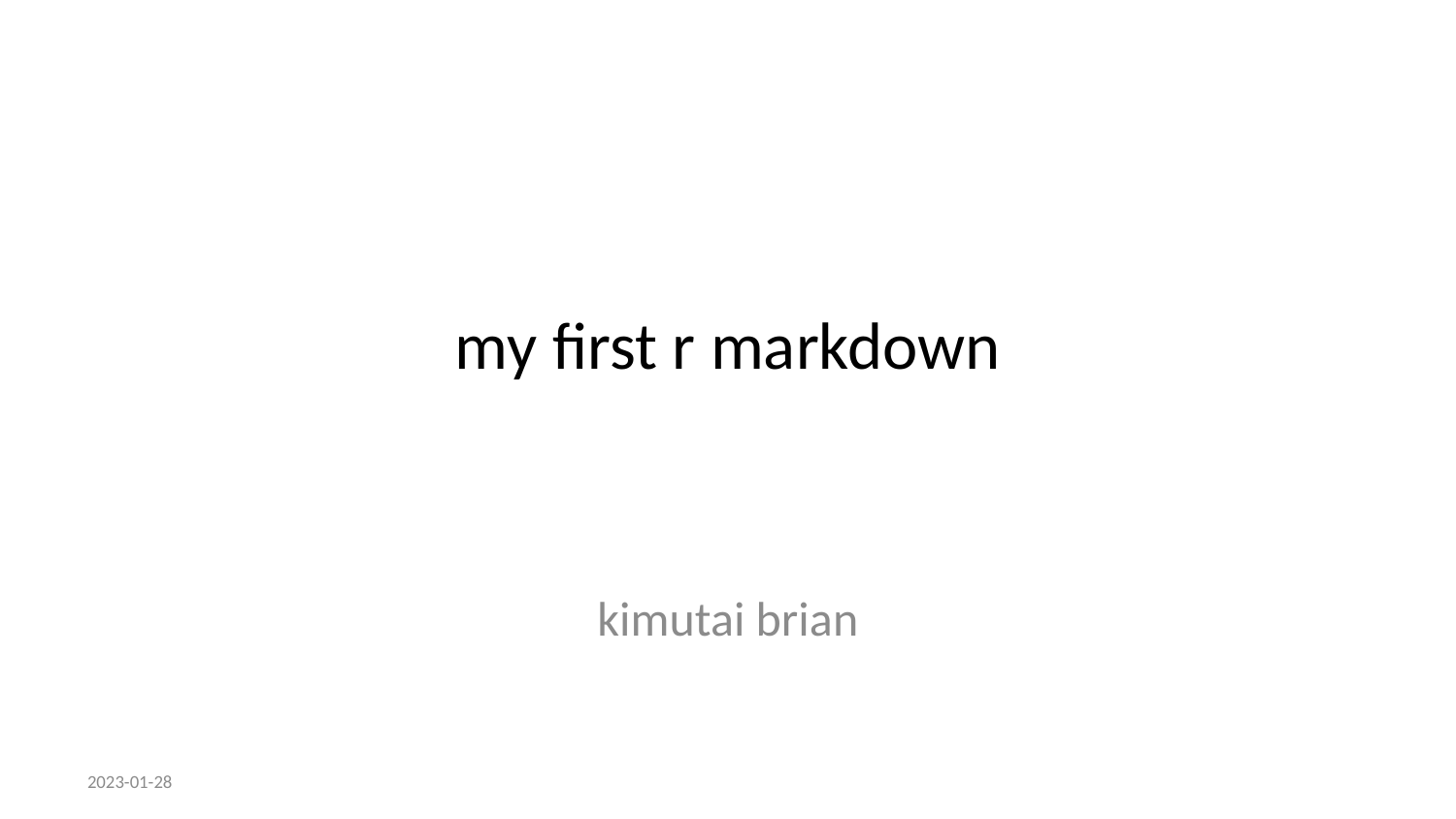

# my first r markdown
kimutai brian
2023-01-28